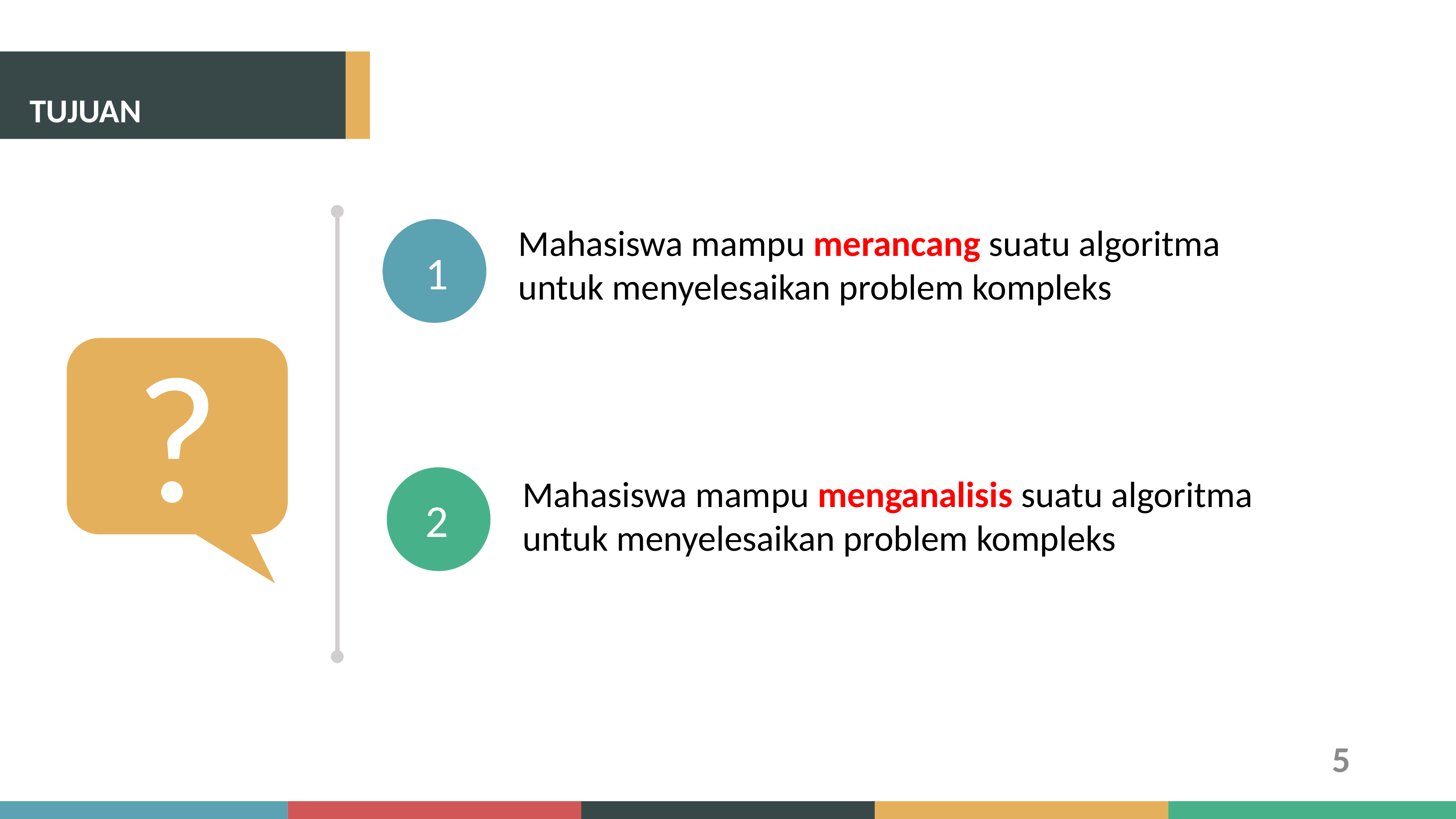

TUJUAN PERKULIAHAN
Mahasiswa mampu merancang suatu algoritma untuk menyelesaikan problem kompleks

1
?

Mahasiswa mampu menganalisis suatu algoritma untuk menyelesaikan problem kompleks
2
5